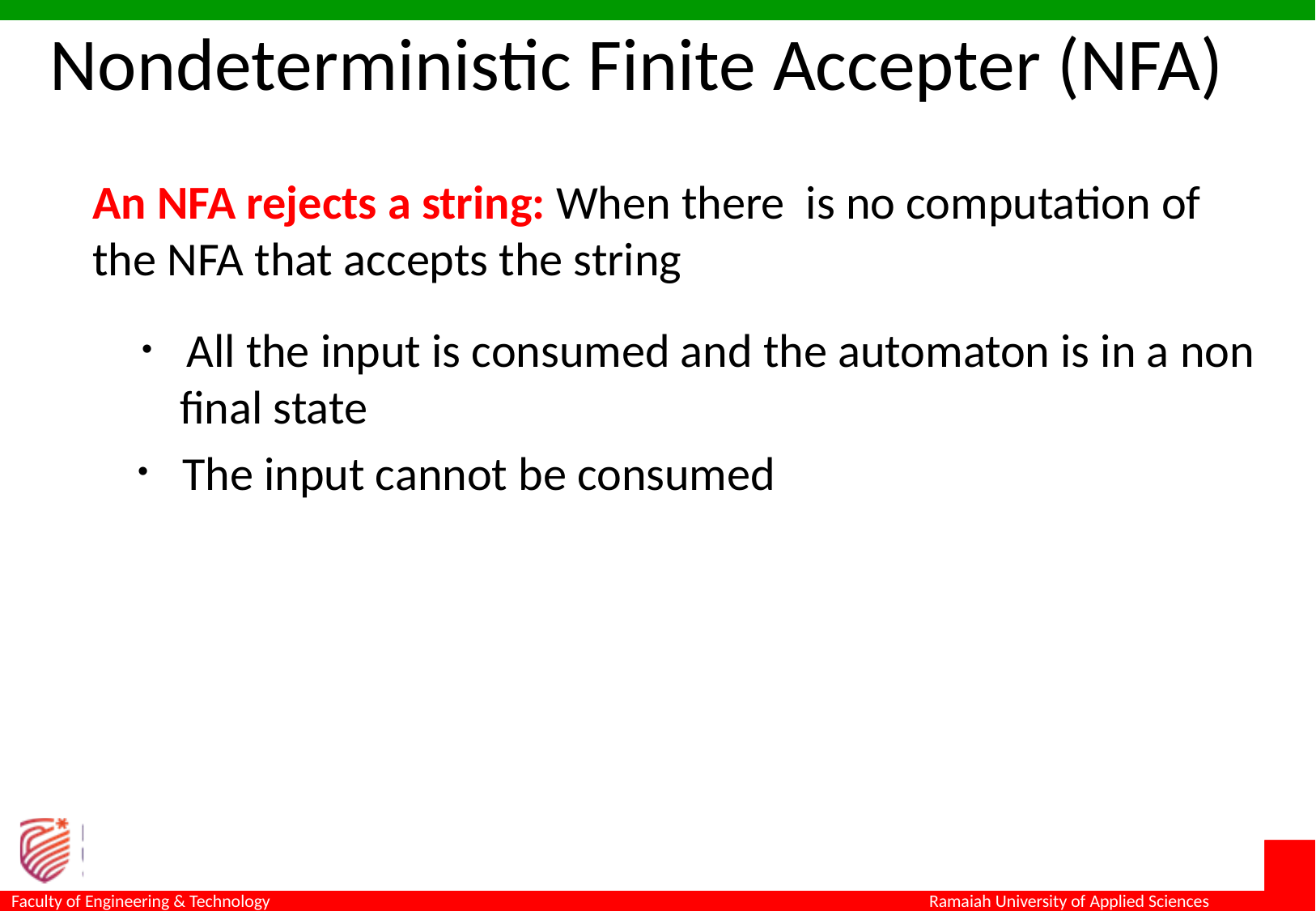

Nondeterministic Finite Accepter (NFA)
An NFA rejects a string: When there  is no computation of the NFA that accepts the string
 All the input is consumed and the automaton is in a non final state
 The input cannot be consumed